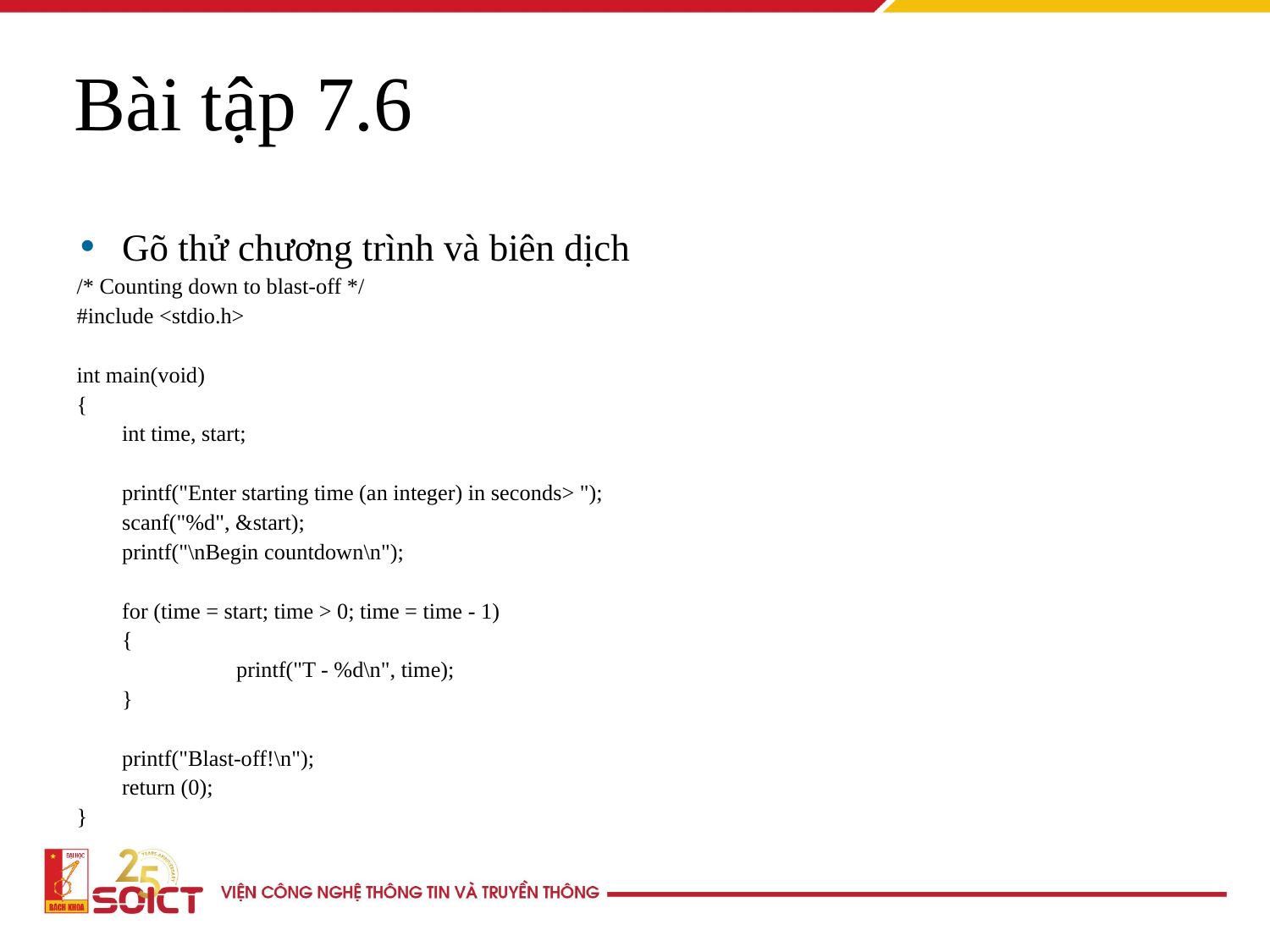

Bài tập 7.6
Gõ thử chương trình và biên dịch
/* Counting down to blast-off */
#include <stdio.h>

int main(void)
{
	int time, start;

	printf("Enter starting time (an integer) in seconds> ");
	scanf("%d", &start);
	printf("\nBegin countdown\n");

	for (time = start; time > 0; time = time - 1)
	{
		printf("T - %d\n", time);
	}

	printf("Blast-off!\n");
	return (0);
}